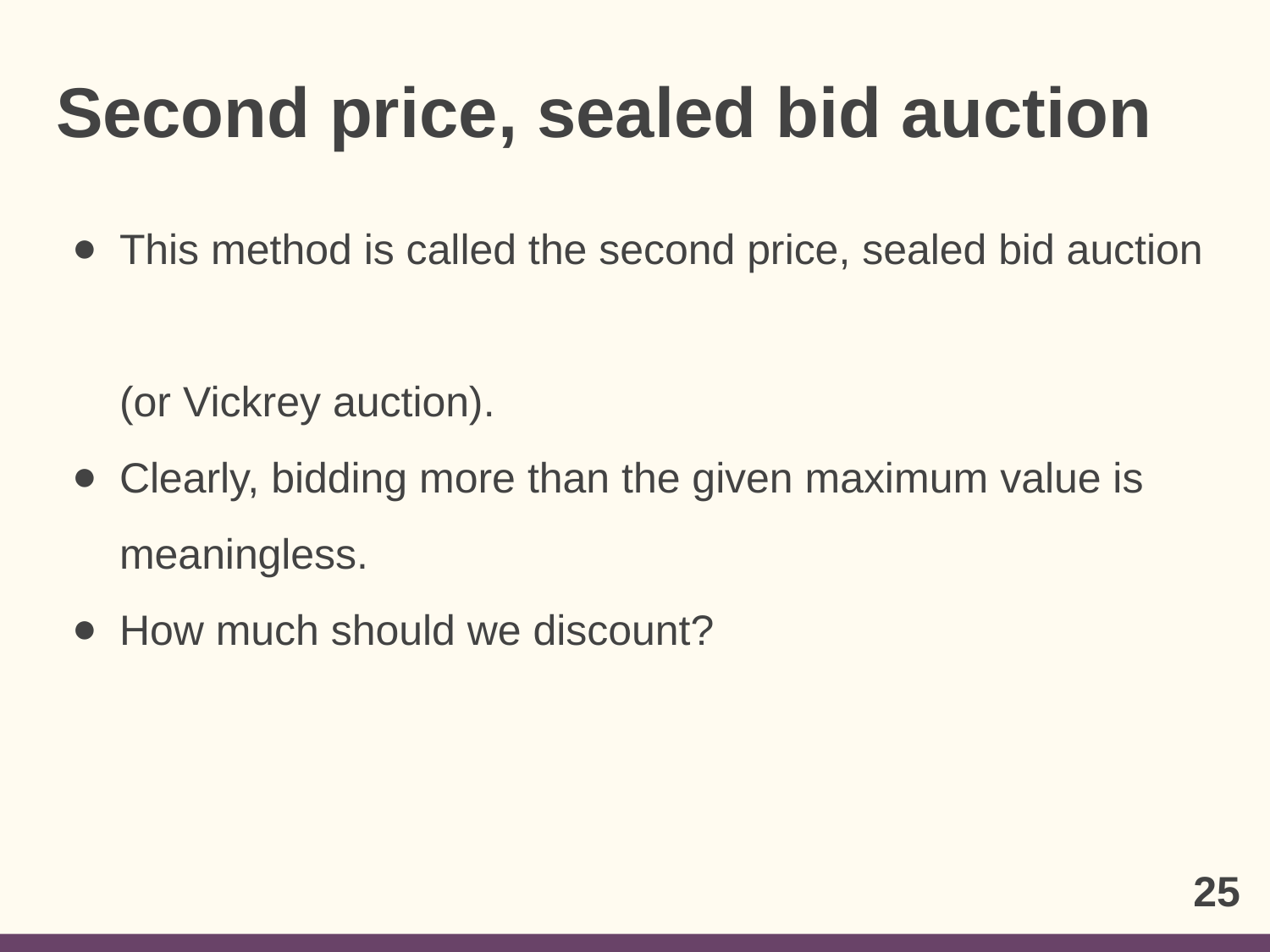

# Second price, sealed bid auction
This method is called the second price, sealed bid auction
(or Vickrey auction).
Clearly, bidding more than the given maximum value is meaningless.
How much should we discount?

25